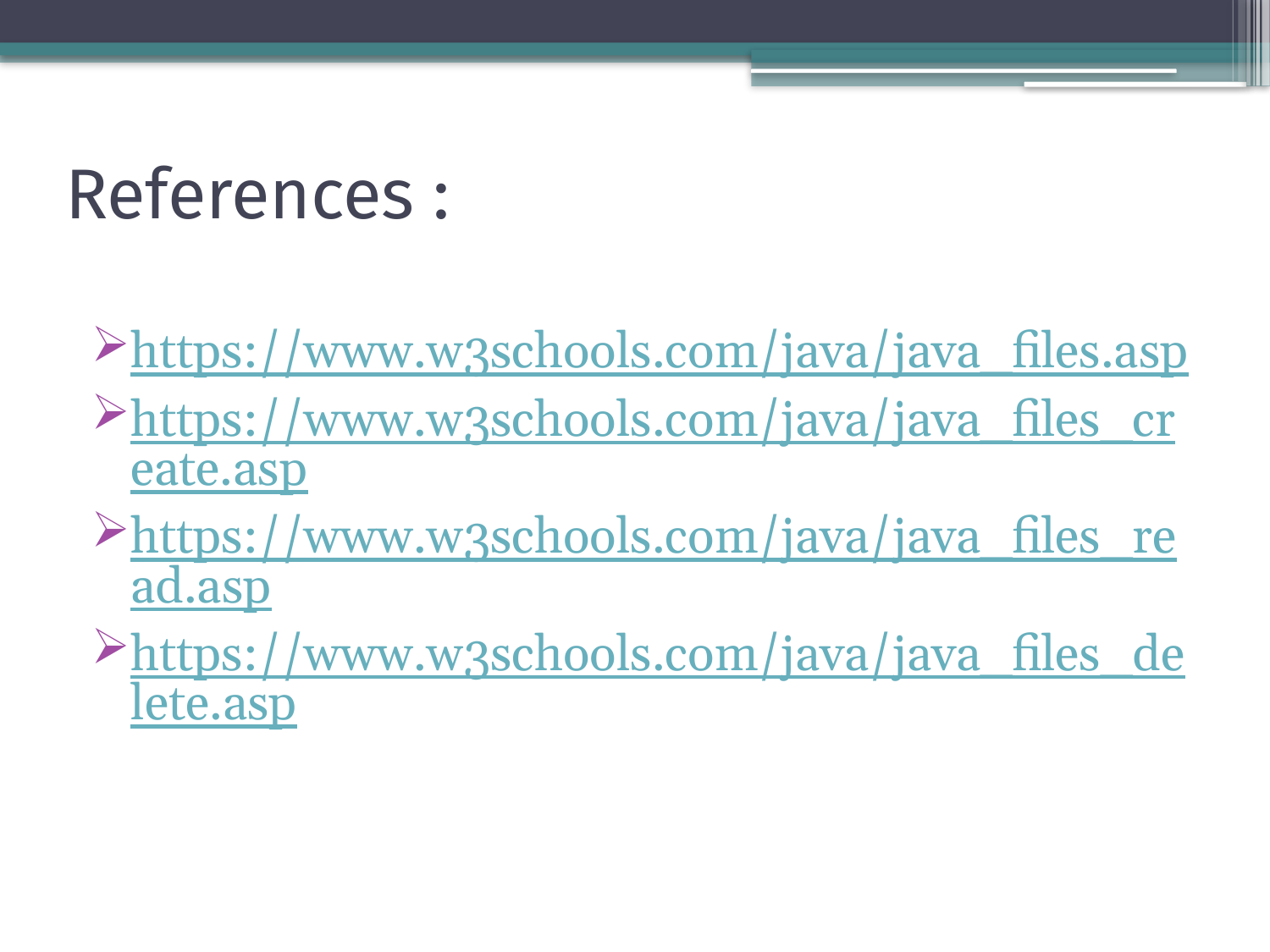

# References :
https://www.w3schools.com/java/java_files.asp
https://www.w3schools.com/java/java_files_create.asp
https://www.w3schools.com/java/java_files_read.asp
https://www.w3schools.com/java/java_files_delete.asp